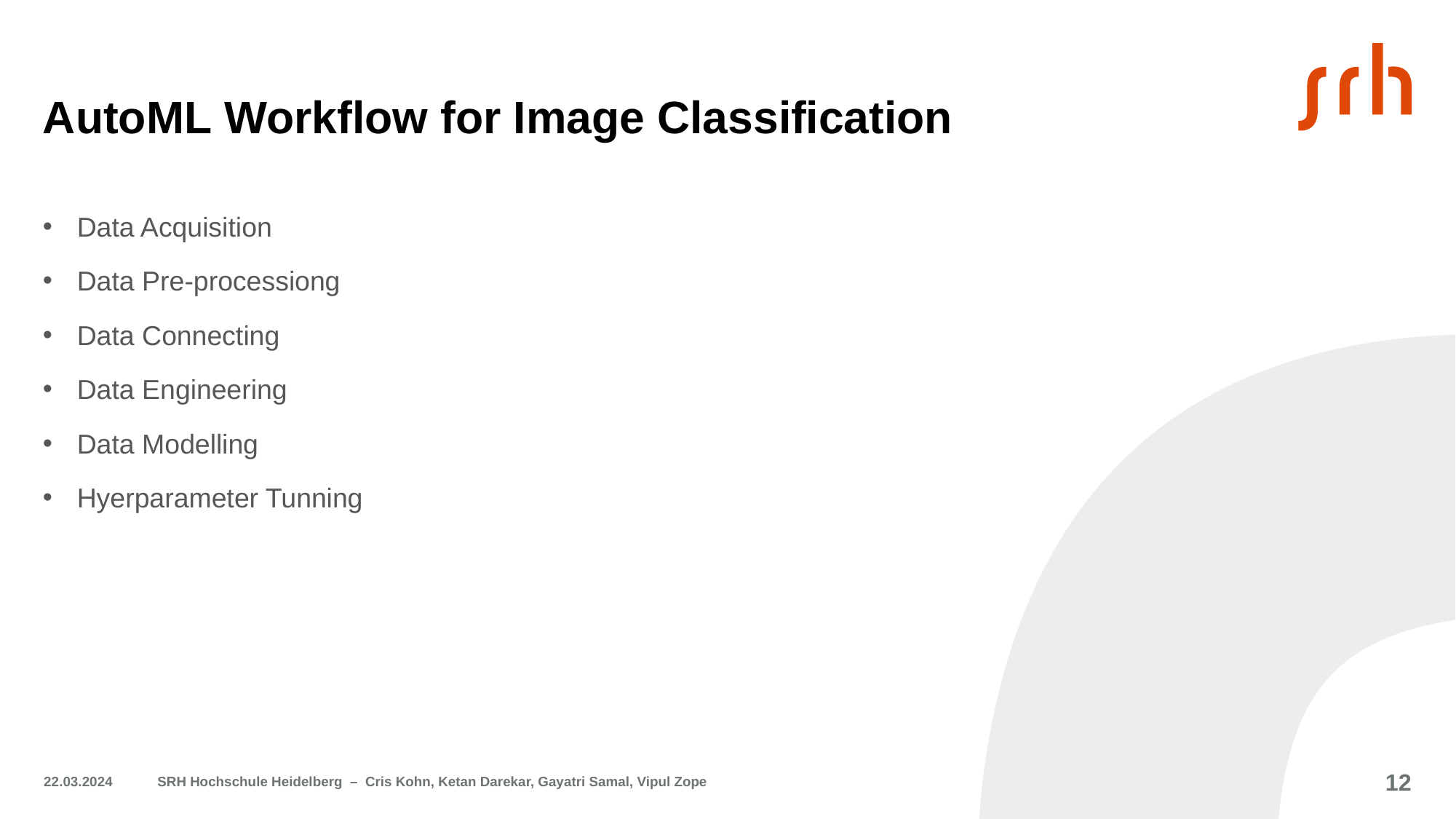

AutoML Workflow for Image Classification
Data Acquisition
Data Pre-processiong
Data Connecting
Data Engineering
Data Modelling
Hyerparameter Tunning

22.03.2024
SRH Hochschule Heidelberg  –  Cris Kohn, Ketan Darekar, Gayatri Samal, Vipul Zope
12